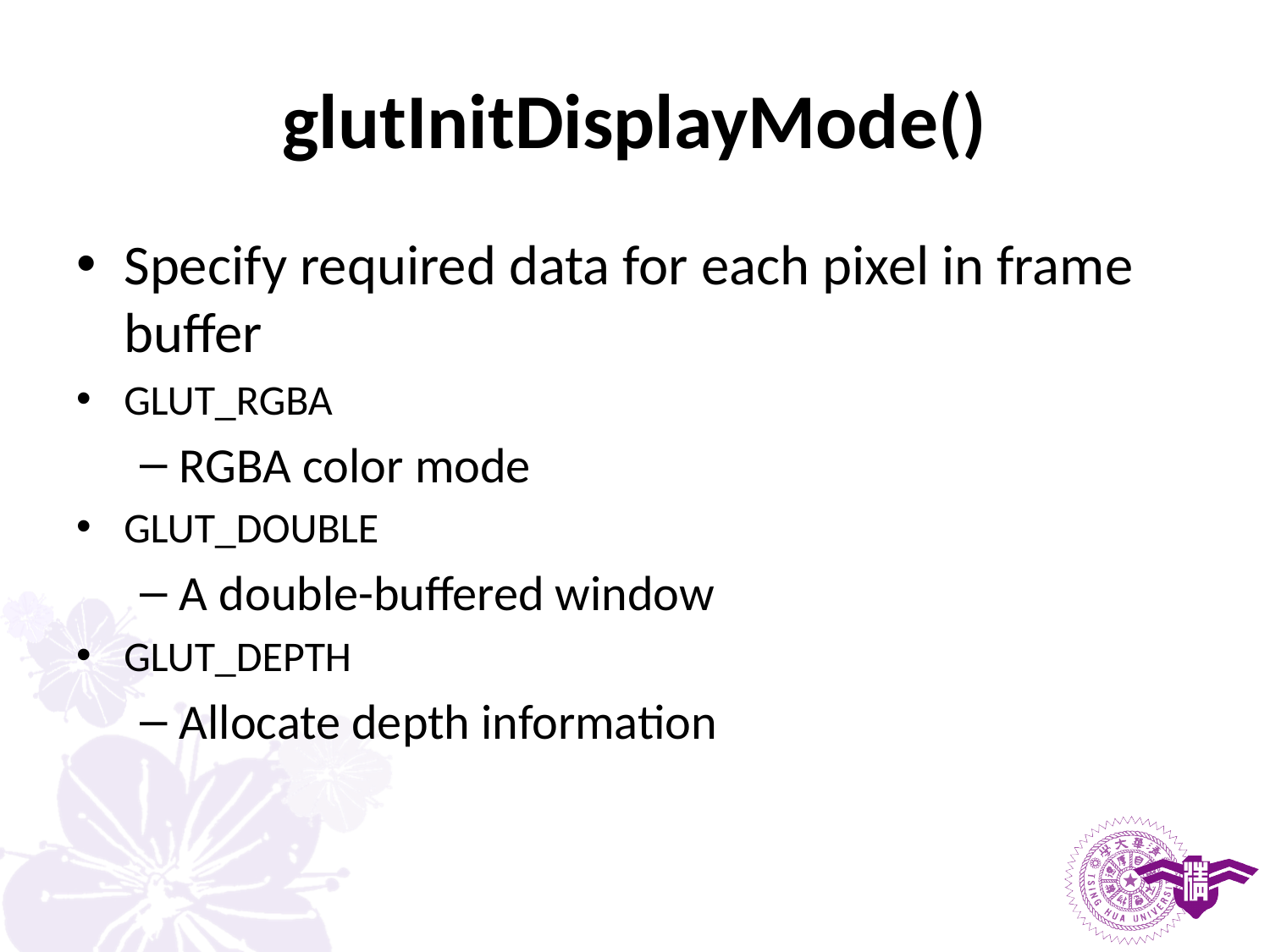

# glutInitDisplayMode()
Specify required data for each pixel in frame buffer
GLUT_RGBA
RGBA color mode
GLUT_DOUBLE
A double-buffered window
GLUT_DEPTH
Allocate depth information